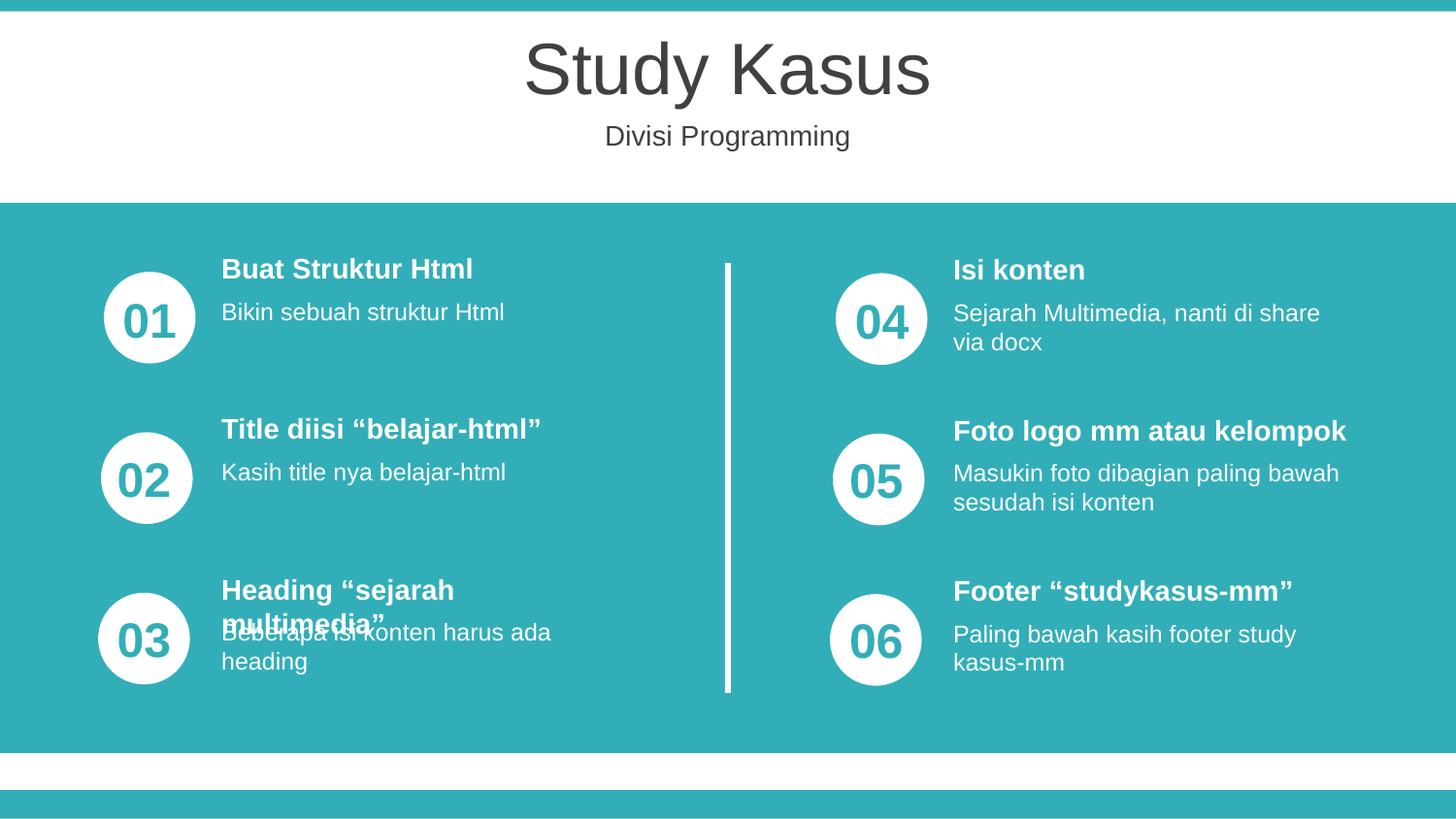

Study Kasus
Divisi Programming

Buat Struktur Html
Bikin sebuah struktur Html
Isi konten
Sejarah Multimedia, nanti di share via docx

01
04
Title diisi “belajar-html”
Kasih title nya belajar-html
Foto logo mm atau kelompok
Masukin foto dibagian paling bawah sesudah isi konten

02
05
Heading “sejarah multimedia”
Beberapa isi konten harus ada heading
Footer “studykasus-mm”
Paling bawah kasih footer study kasus-mm

03
06